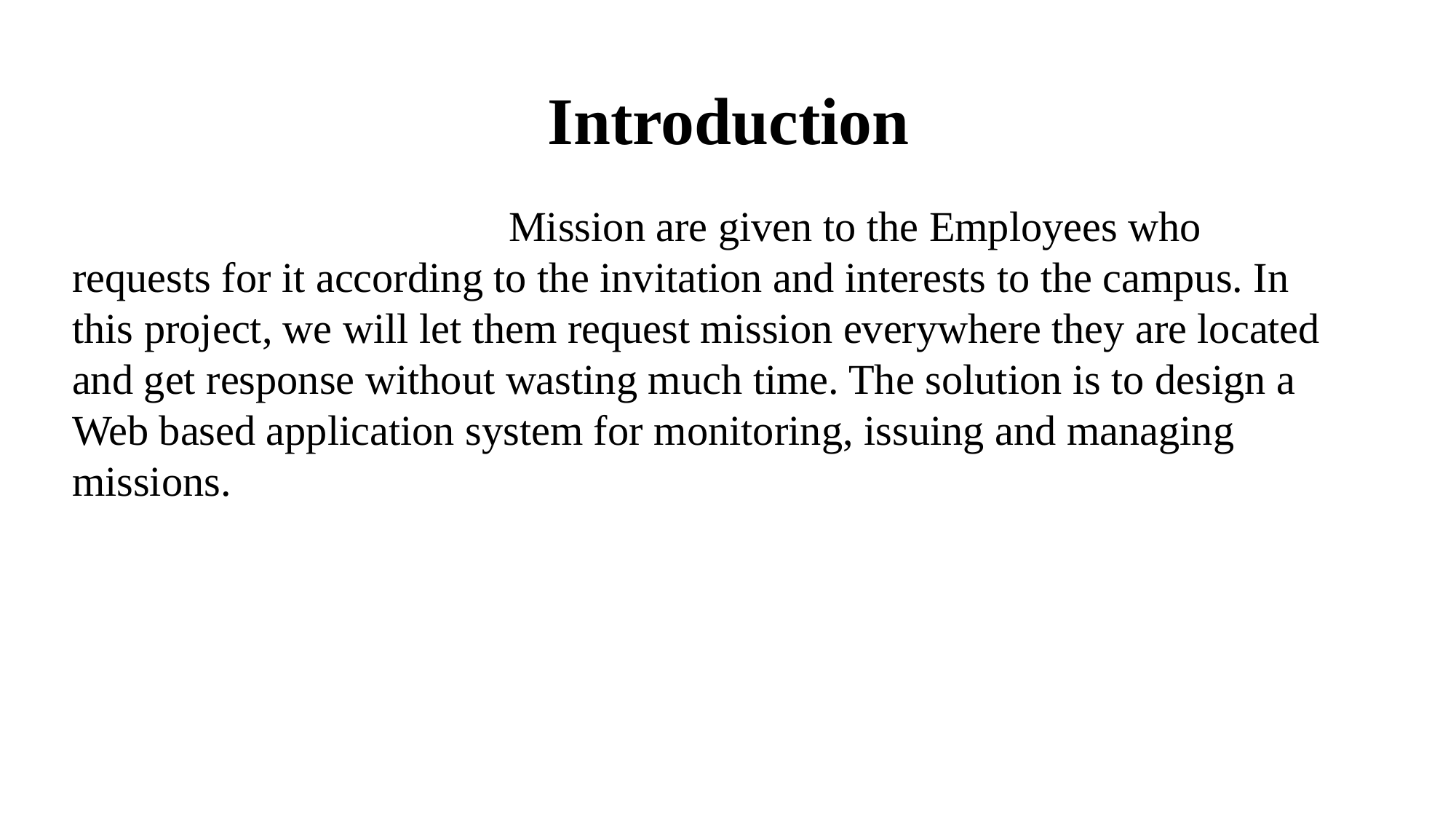

# Introduction
				Mission are given to the Employees who requests for it according to the invitation and interests to the campus. In this project, we will let them request mission everywhere they are located and get response without wasting much time. The solution is to design a Web based application system for monitoring, issuing and managing missions.